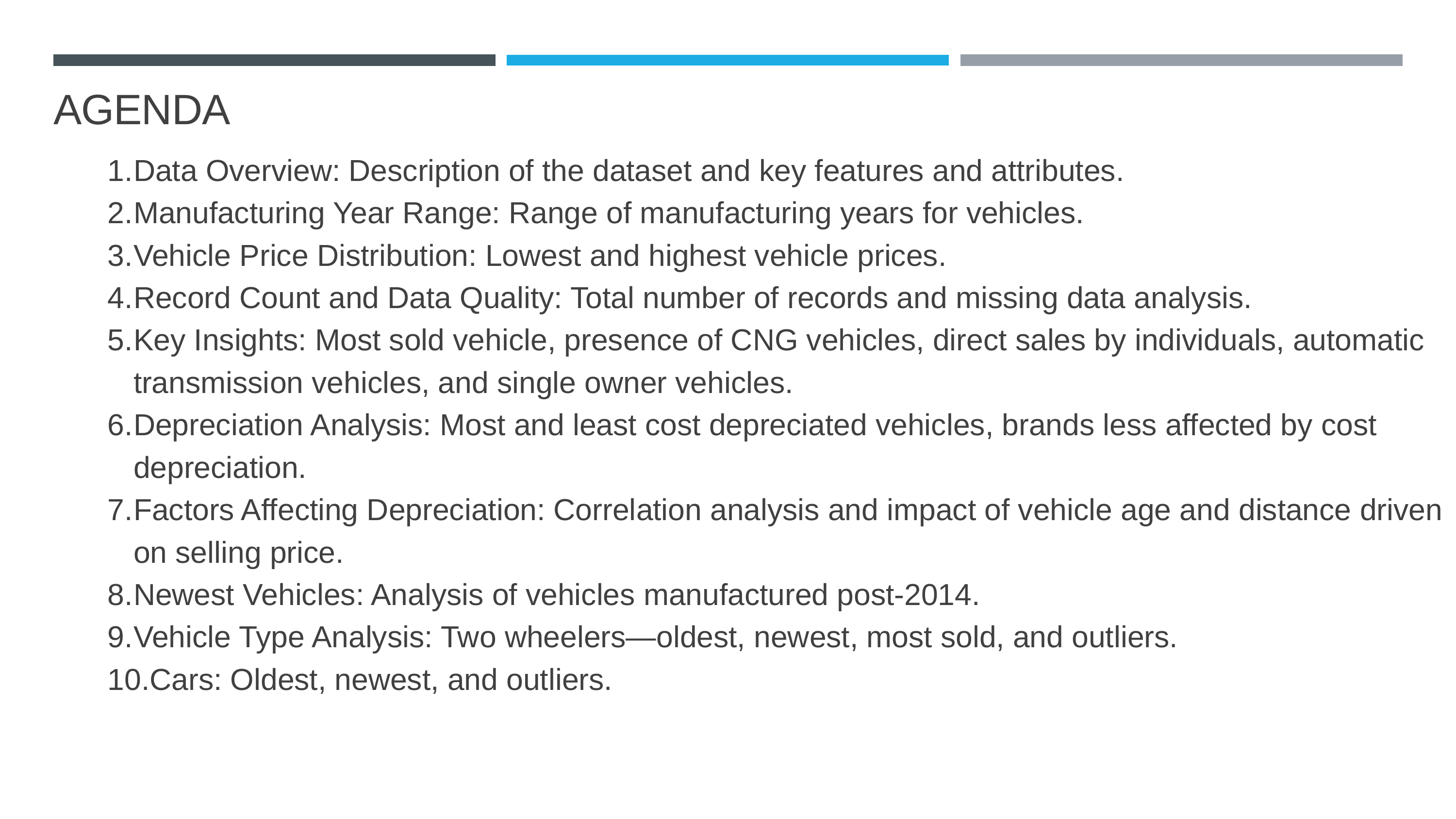

AGENDA
Data Overview: Description of the dataset and key features and attributes.
Manufacturing Year Range: Range of manufacturing years for vehicles.
Vehicle Price Distribution: Lowest and highest vehicle prices.
Record Count and Data Quality: Total number of records and missing data analysis.
Key Insights: Most sold vehicle, presence of CNG vehicles, direct sales by individuals, automatic transmission vehicles, and single owner vehicles.
Depreciation Analysis: Most and least cost depreciated vehicles, brands less affected by cost depreciation.
Factors Affecting Depreciation: Correlation analysis and impact of vehicle age and distance driven on selling price.
Newest Vehicles: Analysis of vehicles manufactured post-2014.
Vehicle Type Analysis: Two wheelers—oldest, newest, most sold, and outliers.
Cars: Oldest, newest, and outliers.